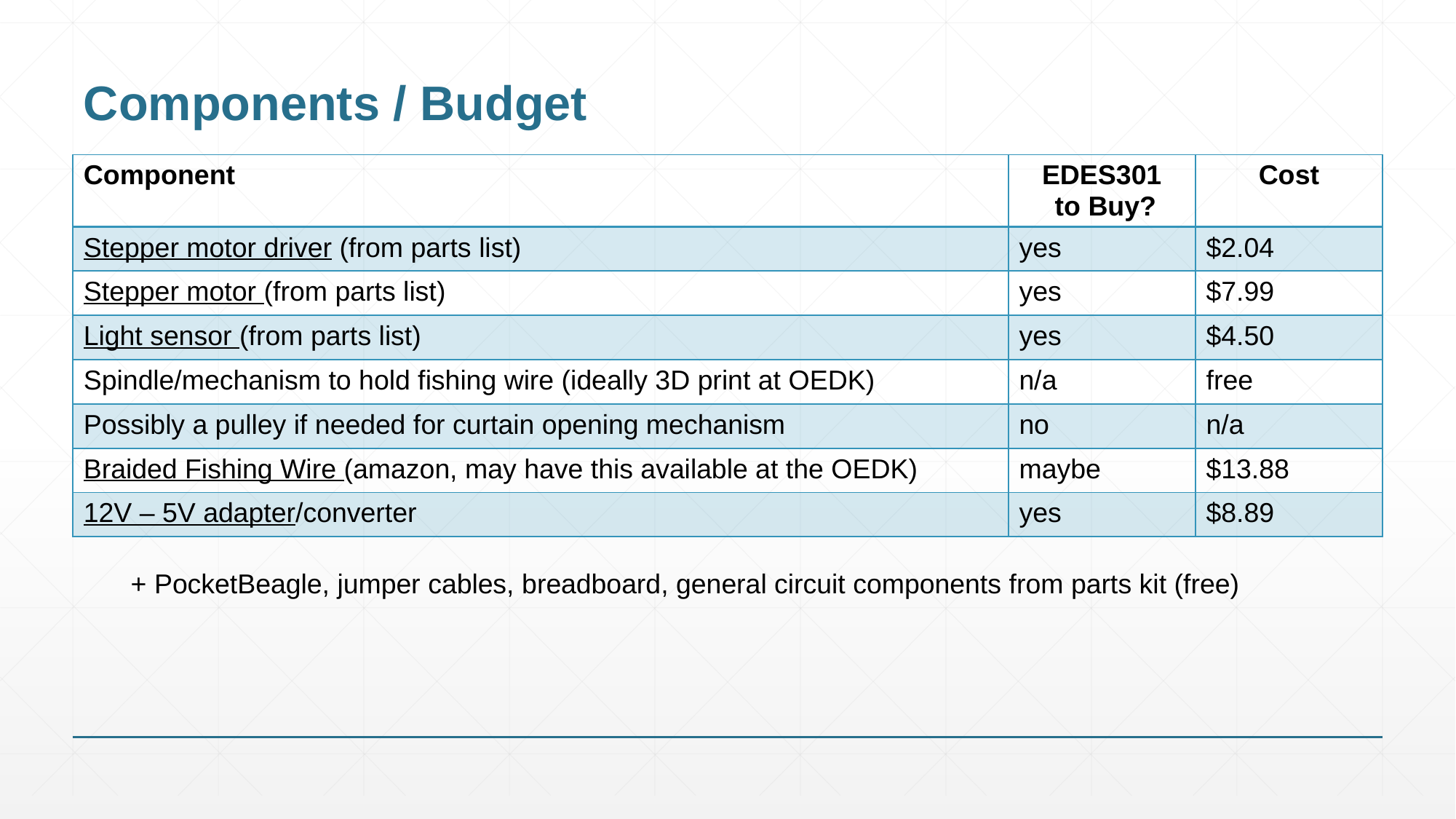

# Components / Budget
| Component | EDES301 to Buy? | Cost |
| --- | --- | --- |
| Stepper motor driver (from parts list) | yes | $2.04 |
| Stepper motor (from parts list) | yes | $7.99 |
| Light sensor (from parts list) | yes | $4.50 |
| Spindle/mechanism to hold fishing wire (ideally 3D print at OEDK) | n/a | free |
| Possibly a pulley if needed for curtain opening mechanism | no | n/a |
| Braided Fishing Wire (amazon, may have this available at the OEDK) | maybe | $13.88 |
| 12V – 5V adapter/converter | yes | $8.89 |
+ PocketBeagle, jumper cables, breadboard, general circuit components from parts kit (free)